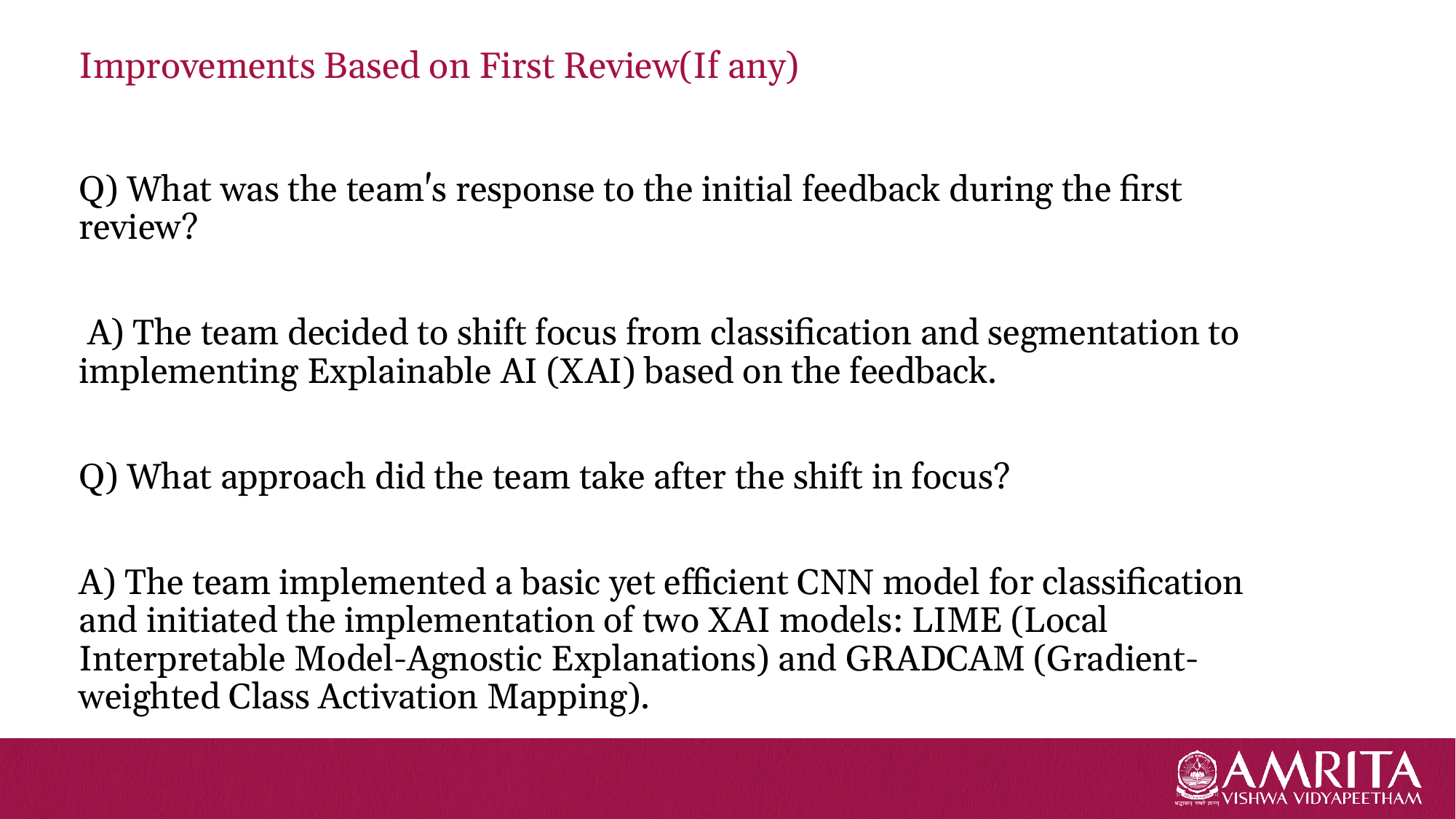

# Improvements Based on First Review(If any)
Q) What was the team's response to the initial feedback during the first review?

 A) The team decided to shift focus from classification and segmentation to     implementing Explainable AI (XAI) based on the feedback.

Q) What approach did the team take after the shift in focus?

A) The team implemented a basic yet efficient CNN model for classification and initiated the implementation of two XAI models: LIME (Local Interpretable Model-Agnostic Explanations) and GRADCAM (Gradient-weighted Class Activation Mapping).